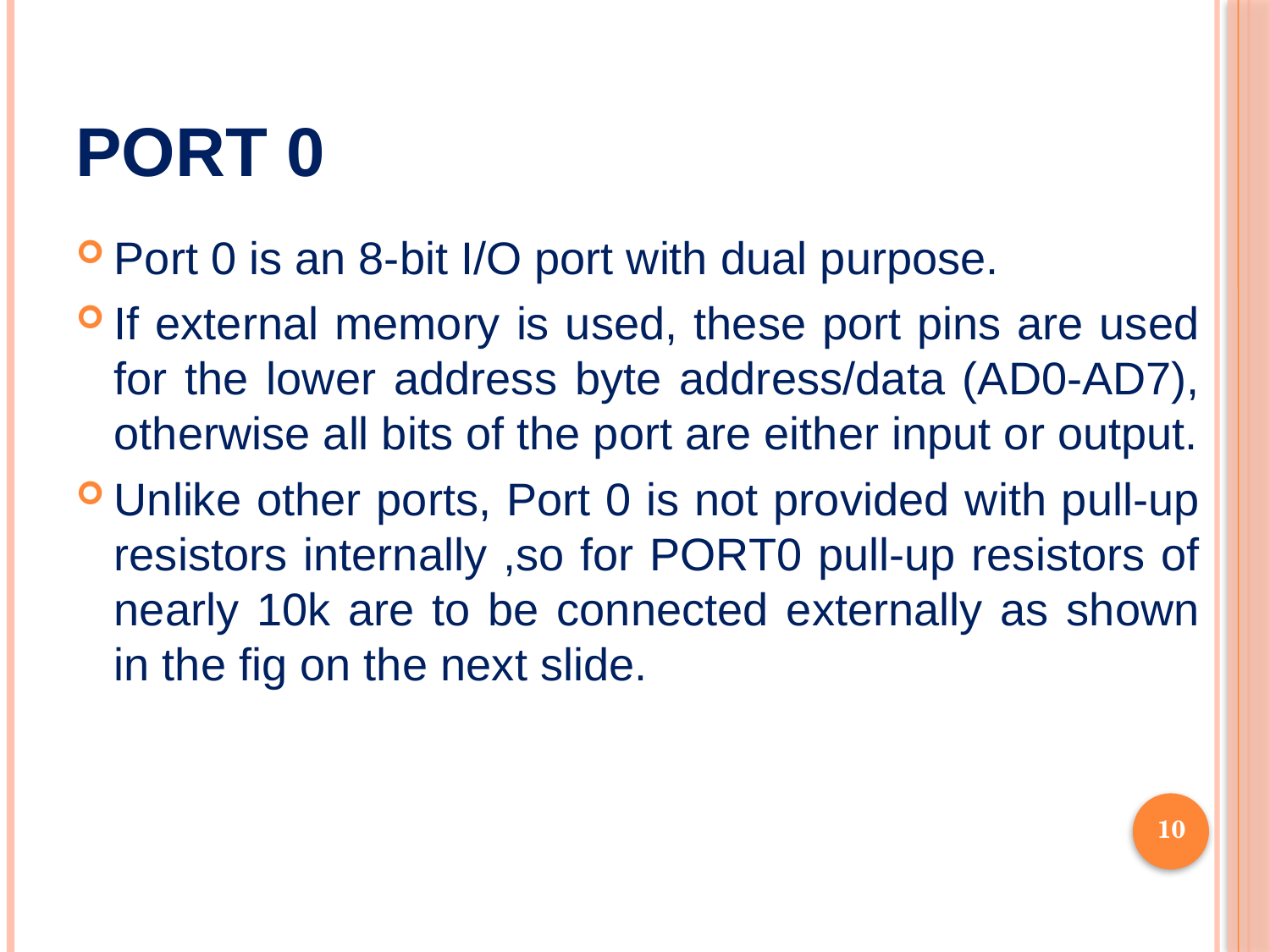

# PORT 0
Port 0 is an 8-bit I/O port with dual purpose.
If external memory is used, these port pins are used for the lower address byte address/data (AD0-AD7), otherwise all bits of the port are either input or output.
Unlike other ports, Port 0 is not provided with pull-up resistors internally ,so for PORT0 pull-up resistors of nearly 10k are to be connected externally as shown in the fig on the next slide.
10